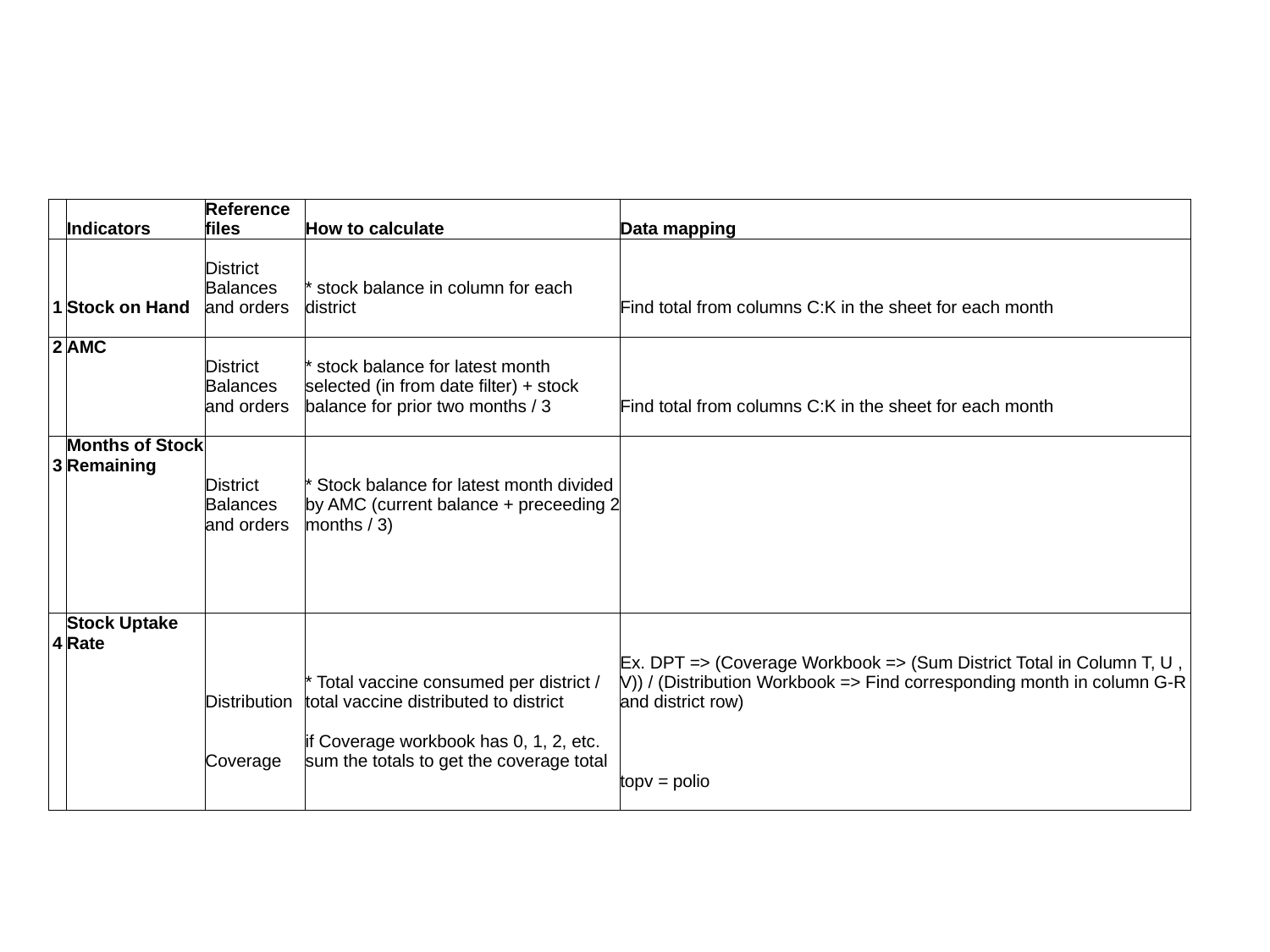

|  | Indicators | Reference files | How to calculate | Data mapping |
| --- | --- | --- | --- | --- |
|  |  |  |  |  |
| 1 | Stock on Hand | District Balances and orders | \* stock balance in column for each district | Find total from columns C:K in the sheet for each month |
|  |  |  |  |  |
| 2 | AMC |  |  |  |
|  |  | District Balances and orders | \* stock balance for latest month selected (in from date filter) + stock balance for prior two months / 3 | Find total from columns C:K in the sheet for each month |
|  |  |  |  |  |
| 3 | Months of Stock Remaining |  |  |  |
|  |  | District Balances and orders | \* Stock balance for latest month divided by AMC (current balance + preceeding 2 months / 3) |  |
|  |  |  |  |  |
|  |  |  |  |  |
|  |  |  |  |  |
|  |  |  |  |  |
| 4 | Stock Uptake Rate |  |  |  |
|  |  | Distribution | \* Total vaccine consumed per district / total vaccine distributed to district | Ex. DPT => (Coverage Workbook => (Sum District Total in Column T, U , V)) / (Distribution Workbook => Find corresponding month in column G-R and district row) |
|  |  |  |  |  |
|  |  | Coverage | if Coverage workbook has 0, 1, 2, etc. sum the totals to get the coverage total |  |
|  |  |  |  | topv = polio |
|  |  |  |  |  |